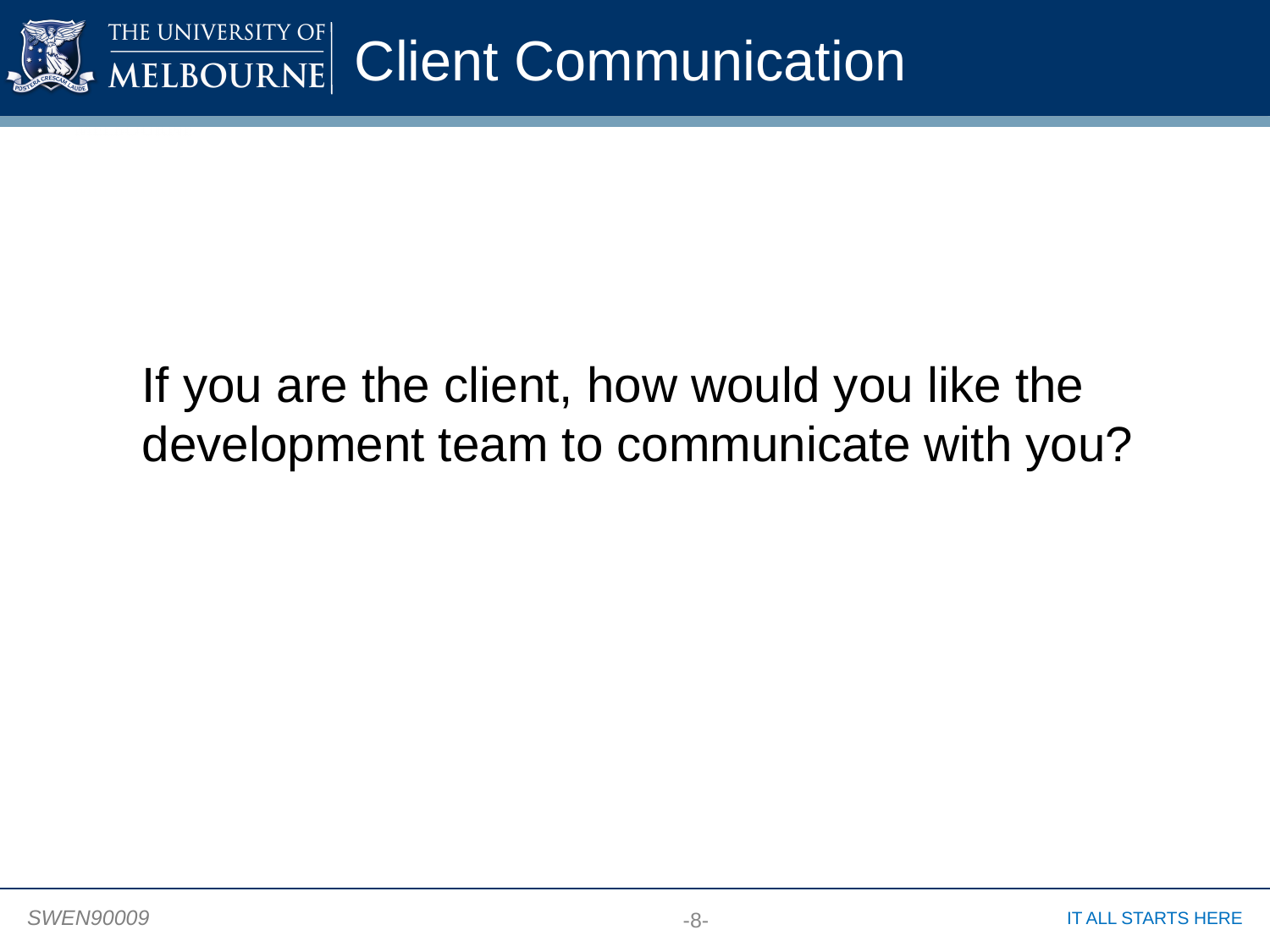

# Client Communication
If you are the client, how would you like the development team to communicate with you?
-8-